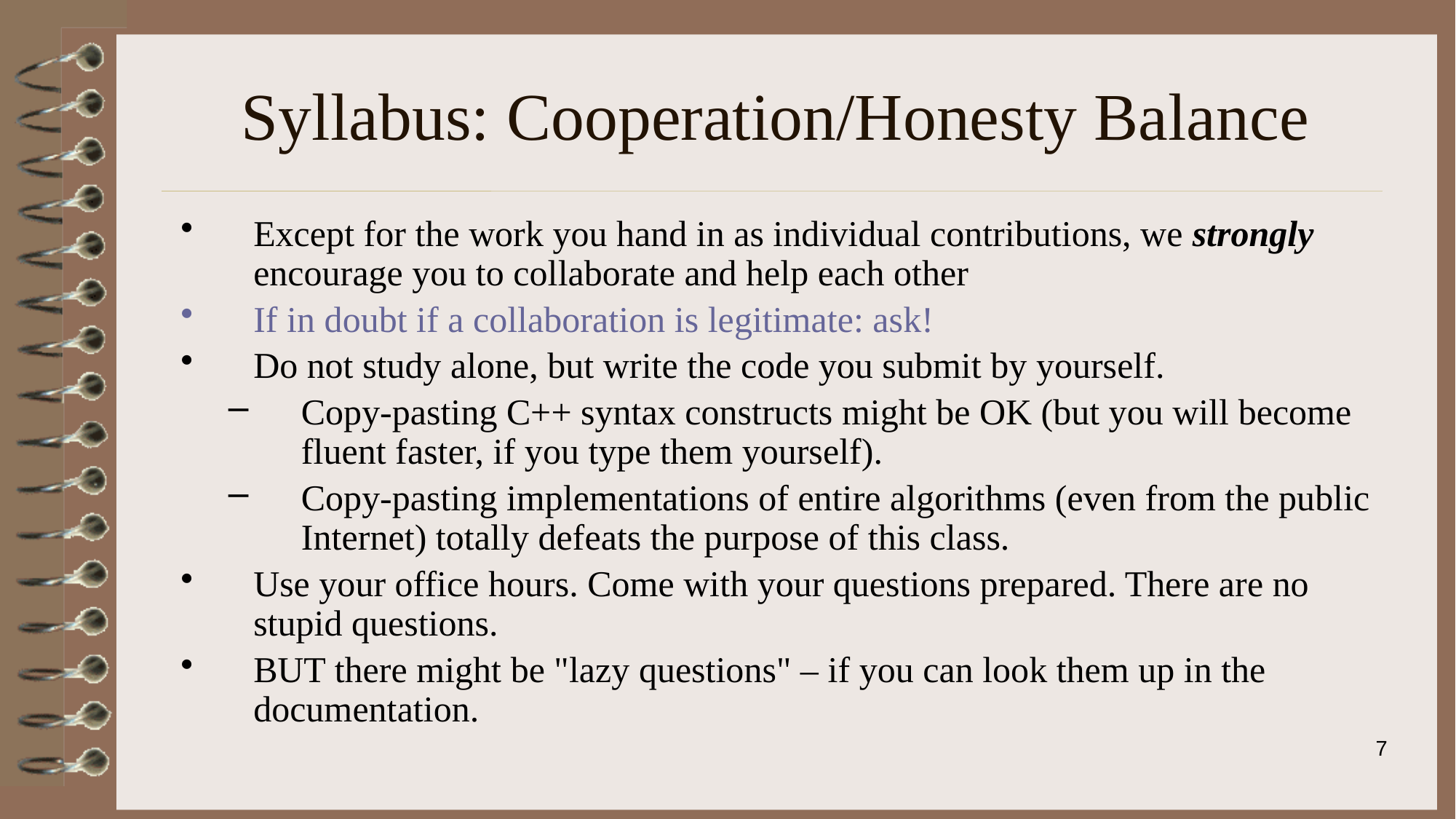

# Syllabus: Cooperation/Honesty Balance
Except for the work you hand in as individual contributions, we strongly encourage you to collaborate and help each other
If in doubt if a collaboration is legitimate: ask!
Do not study alone, but write the code you submit by yourself.
Copy-pasting C++ syntax constructs might be OK (but you will become fluent faster, if you type them yourself).
Copy-pasting implementations of entire algorithms (even from the public Internet) totally defeats the purpose of this class.
Use your office hours. Come with your questions prepared. There are no stupid questions.
BUT there might be "lazy questions" – if you can look them up in the documentation.
7